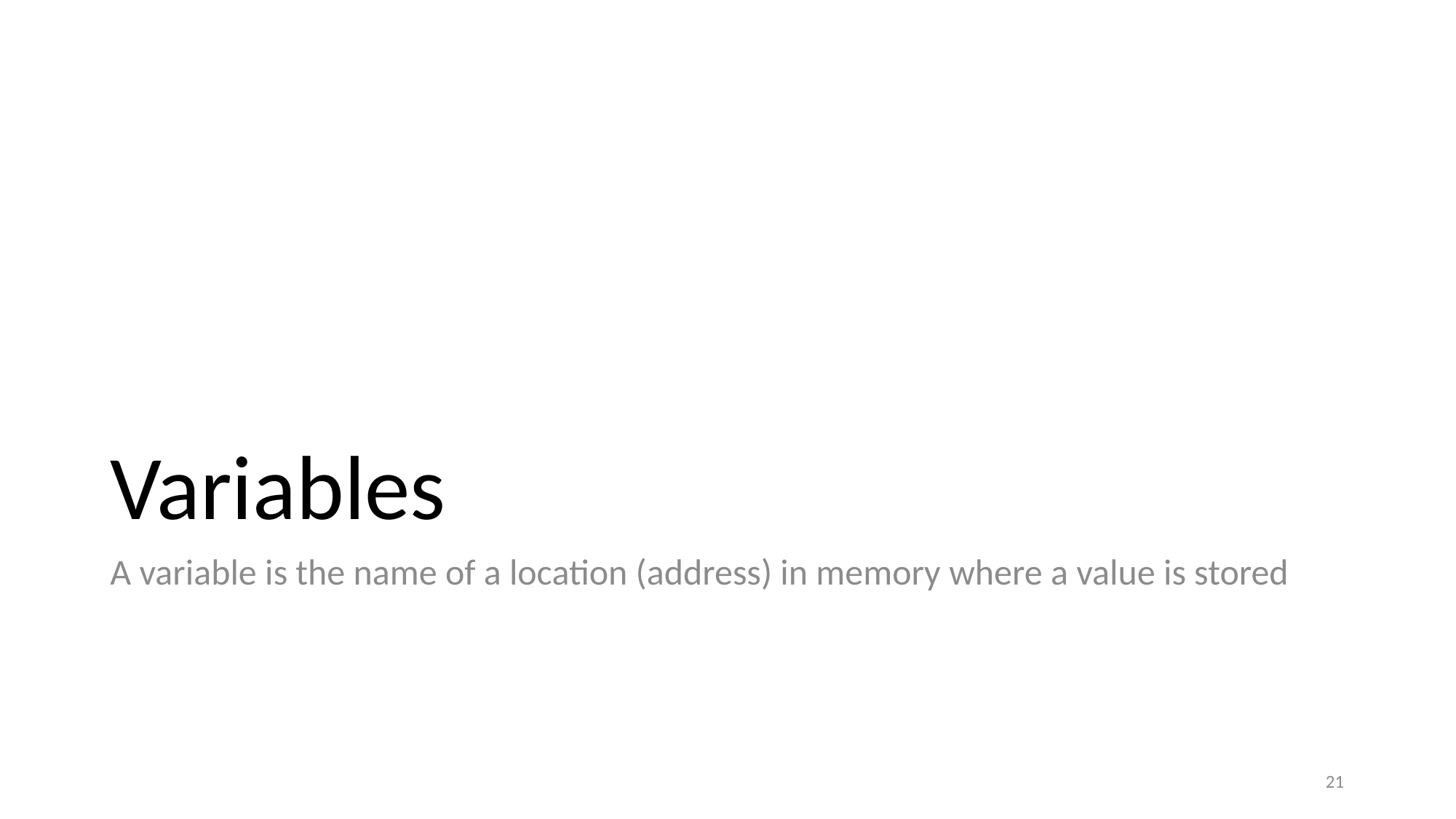

# Variables
A variable is the name of a location (address) in memory where a value is stored
21